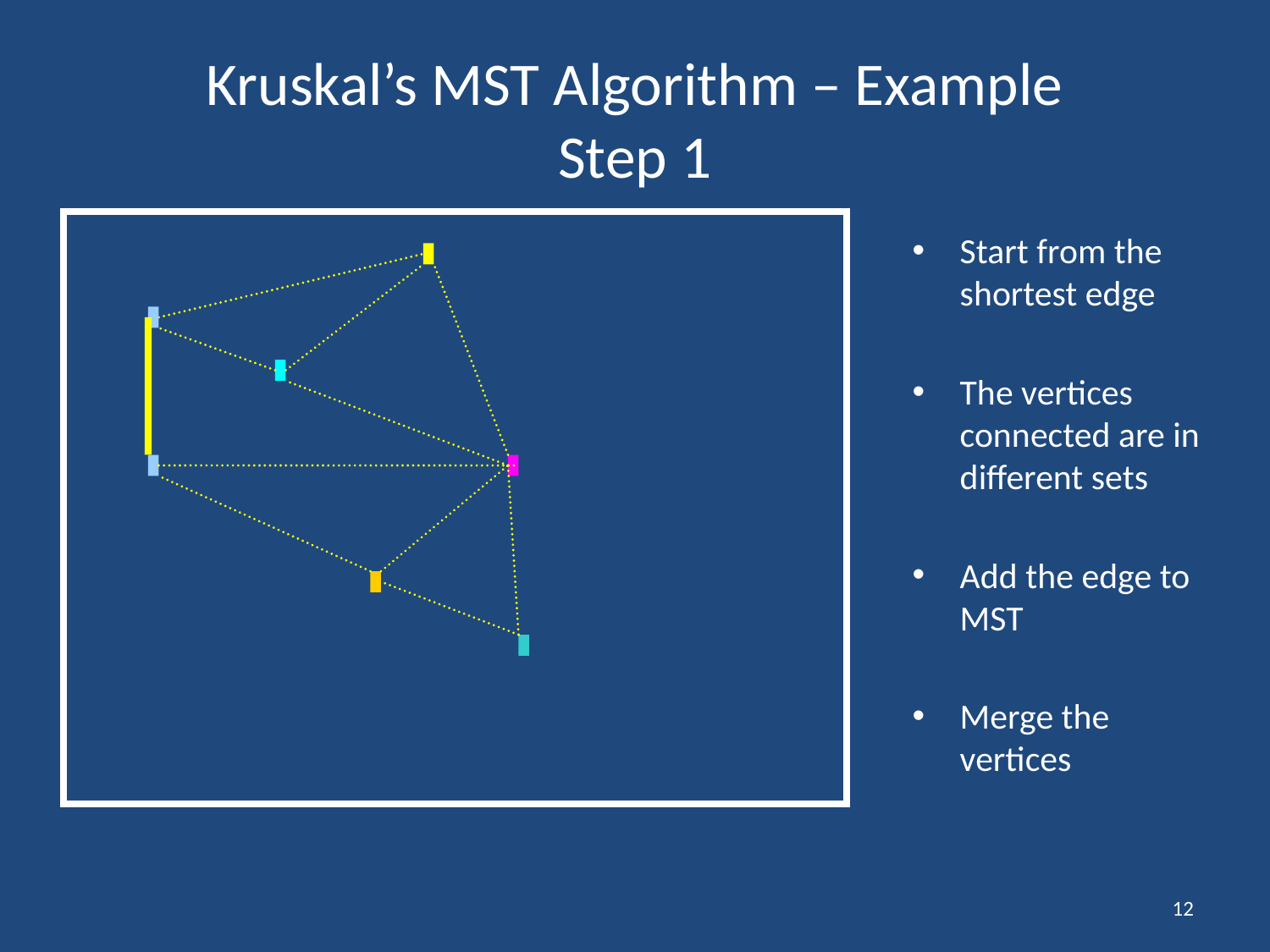

# Kruskal’s MST Algorithm – Example Step 1

Start from the shortest edge

The vertices connected are in different sets

Add the edge to MST

Merge the vertices

12